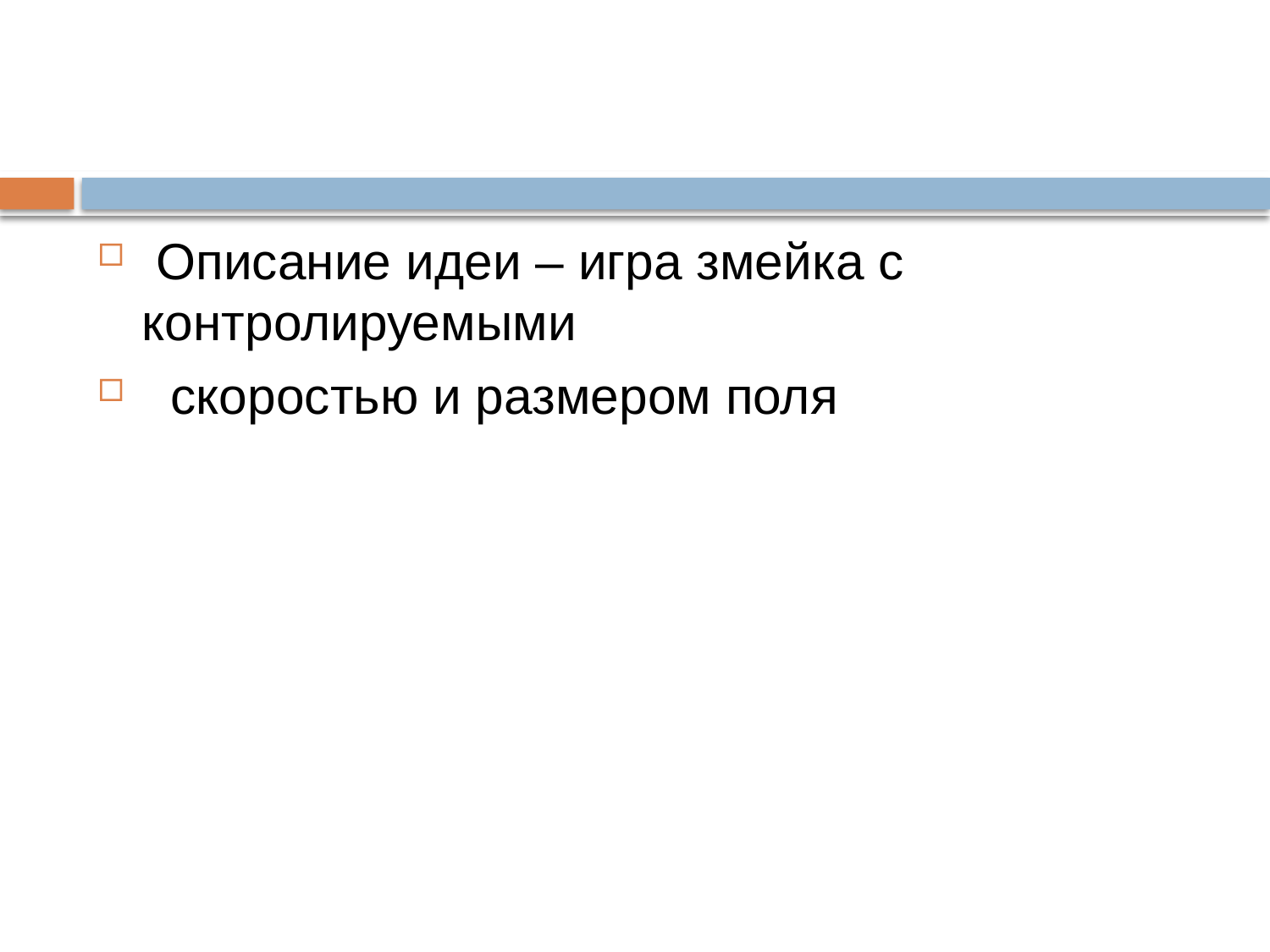

#
 Описание идеи – игра змейка с контролируемыми
  скоростью и размером поля